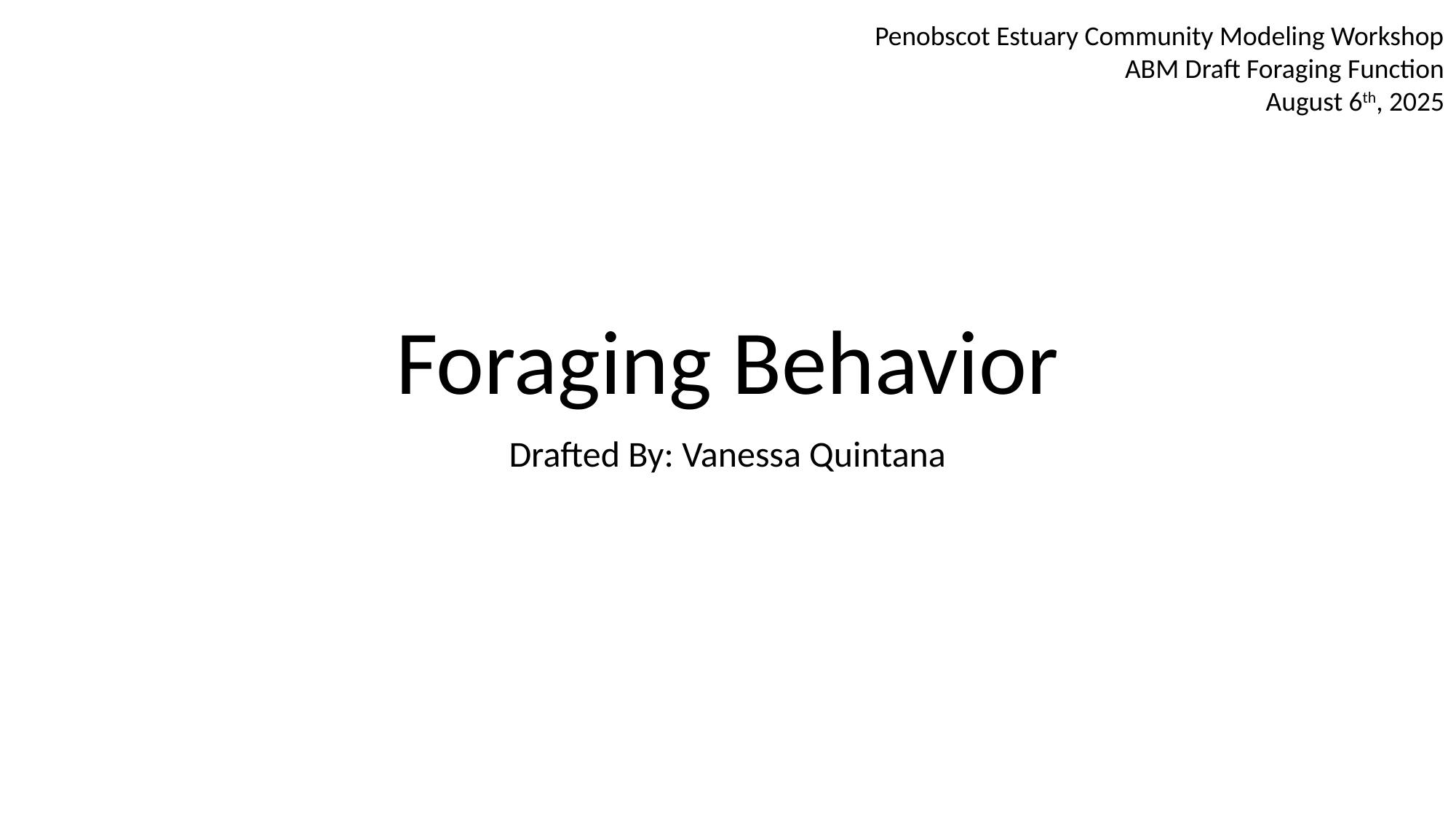

Penobscot Estuary Community Modeling Workshop
ABM Draft Foraging Function
August 6th, 2025
# Foraging Behavior
Drafted By: Vanessa Quintana